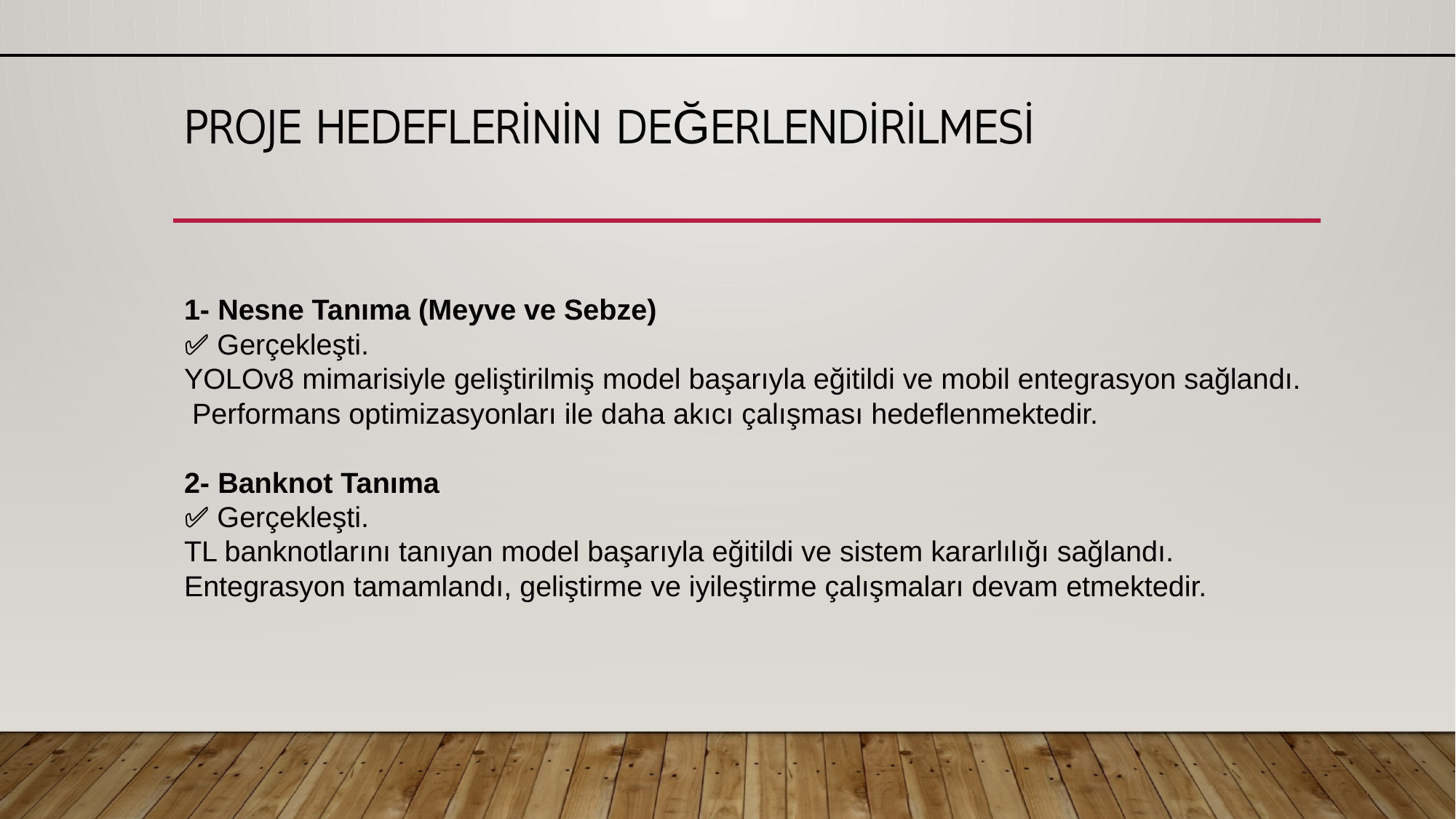

# Proje Hedeflerinin Değerlendirilmesi
1- Nesne Tanıma (Meyve ve Sebze)
✅ Gerçekleşti.
YOLOv8 mimarisiyle geliştirilmiş model başarıyla eğitildi ve mobil entegrasyon sağlandı.
 Performans optimizasyonları ile daha akıcı çalışması hedeflenmektedir.

2- Banknot Tanıma
✅ Gerçekleşti.
TL banknotlarını tanıyan model başarıyla eğitildi ve sistem kararlılığı sağlandı.
Entegrasyon tamamlandı, geliştirme ve iyileştirme çalışmaları devam etmektedir.